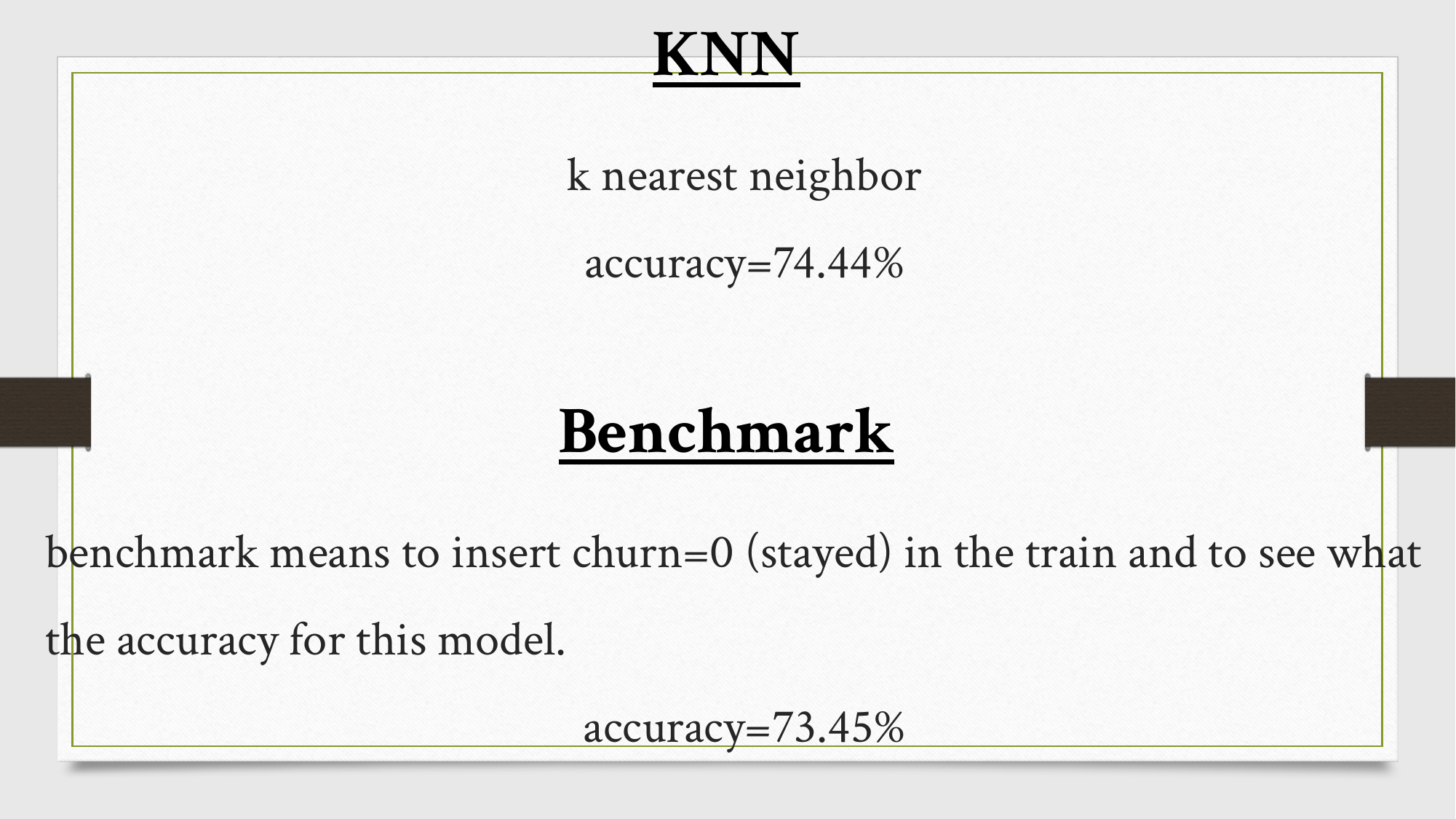

# KNN

k nearest neighbor
accuracy=74.44%
Benchmark

benchmark means to insert churn=0 (stayed) in the train and to see what the accuracy for this model.
accuracy=73.45%